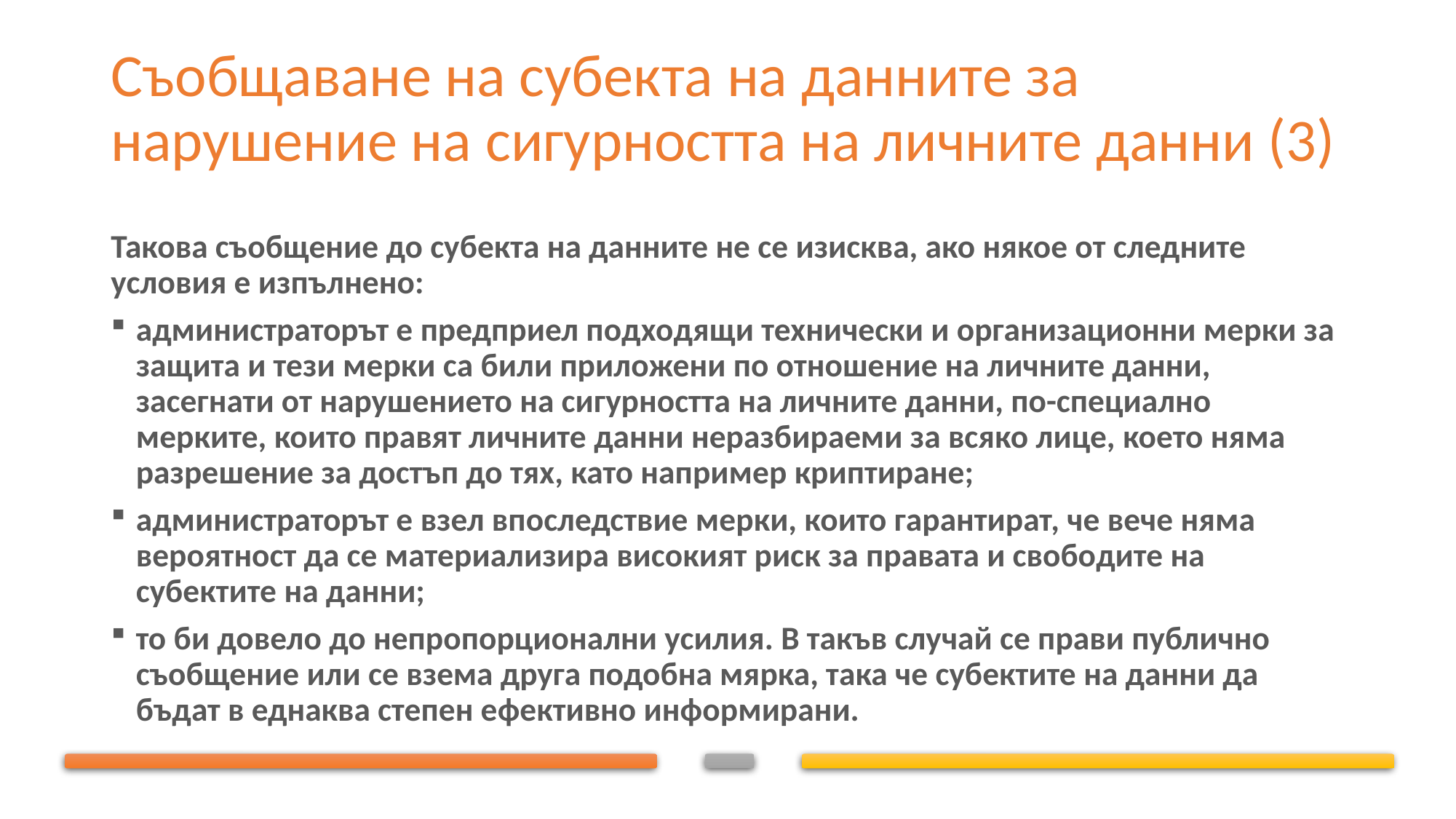

# Съобщаване на субекта на данните за нарушение на сигурността на личните данни (3)
Такова съобщение до субекта на данните не се изисква, ако някое от следните условия е изпълнено:
администраторът е предприел подходящи технически и организационни мерки за защита и тези мерки са били приложени по отношение на личните данни, засегнати от нарушението на сигурността на личните данни, по-специално мерките, които правят личните данни неразбираеми за всяко лице, което няма разрешение за достъп до тях, като например криптиране;
администраторът е взел впоследствие мерки, които гарантират, че вече няма вероятност да се материализира високият риск за правата и свободите на субектите на данни;
то би довело до непропорционални усилия. В такъв случай се прави публично съобщение или се взема друга подобна мярка, така че субектите на данни да бъдат в еднаква степен ефективно информирани.